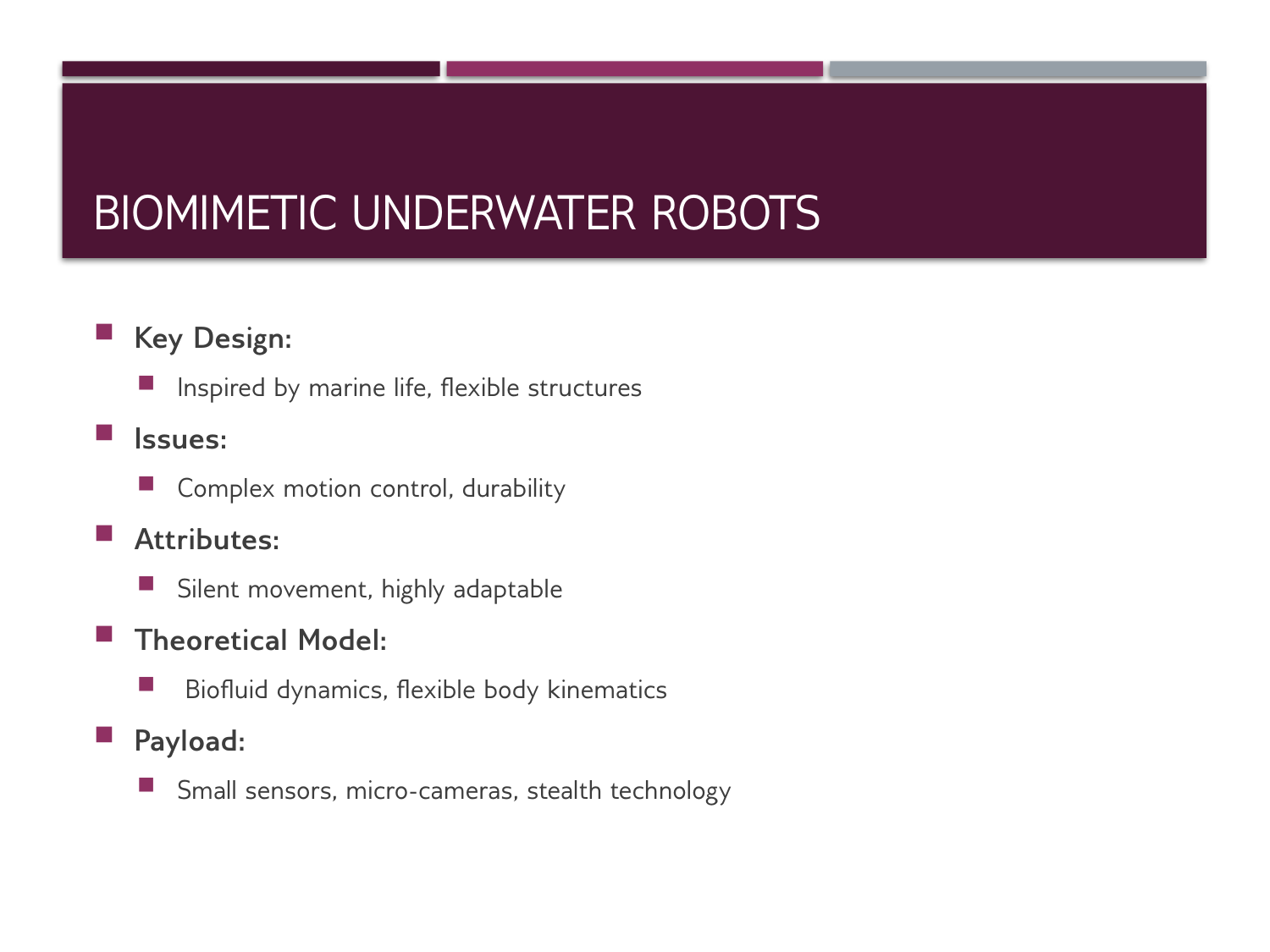

# Biomimetic Underwater Robots
Key Design:
Inspired by marine life, flexible structures
Issues:
Complex motion control, durability
Attributes:
Silent movement, highly adaptable
Theoretical Model:
 Biofluid dynamics, flexible body kinematics
Payload:
Small sensors, micro-cameras, stealth technology